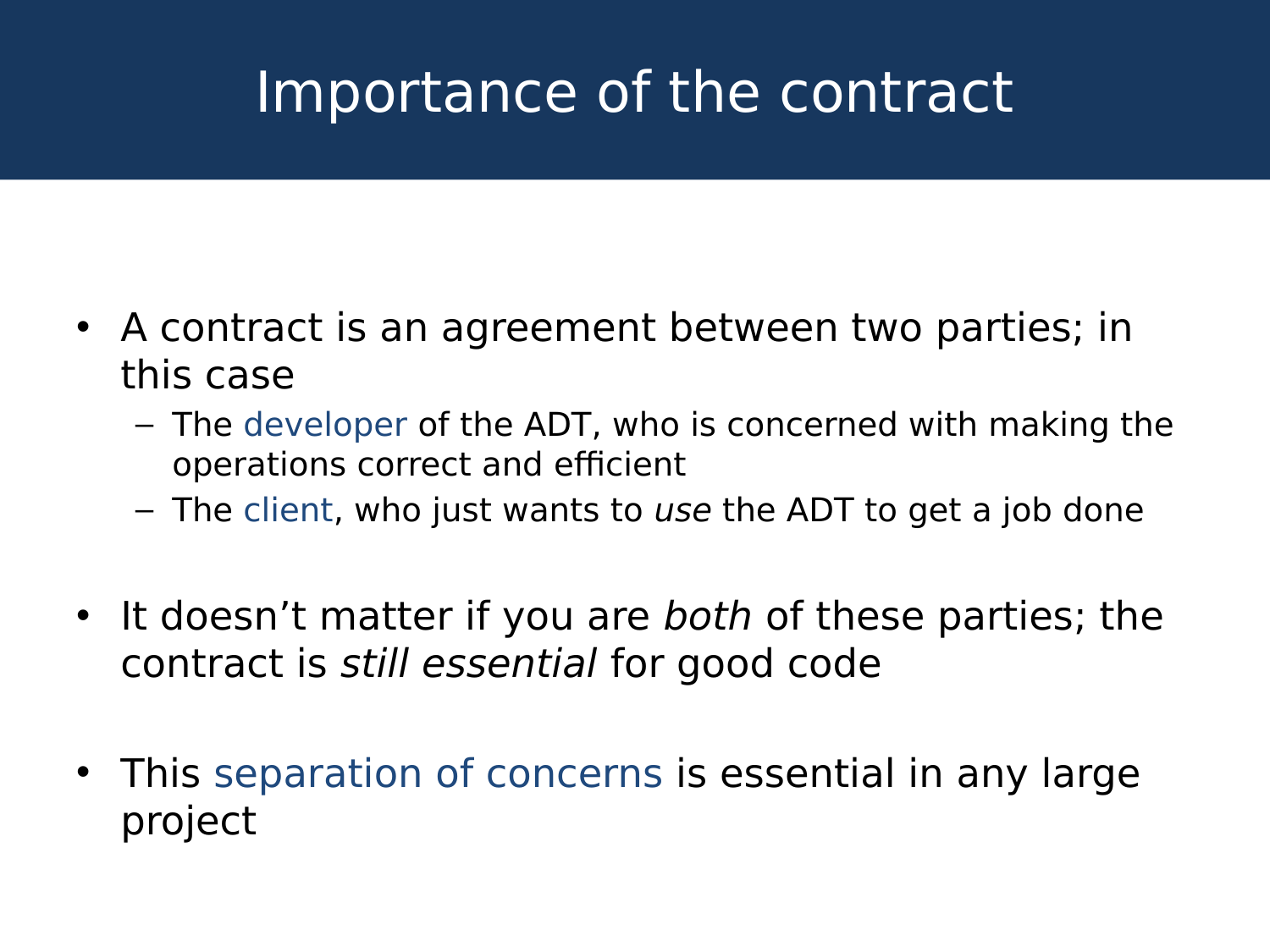

# Importance of the contract
A contract is an agreement between two parties; in this case
The developer of the ADT, who is concerned with making the operations correct and efficient
The client, who just wants to use the ADT to get a job done

It doesn’t matter if you are both of these parties; the contract is still essential for good code

This separation of concerns is essential in any large project